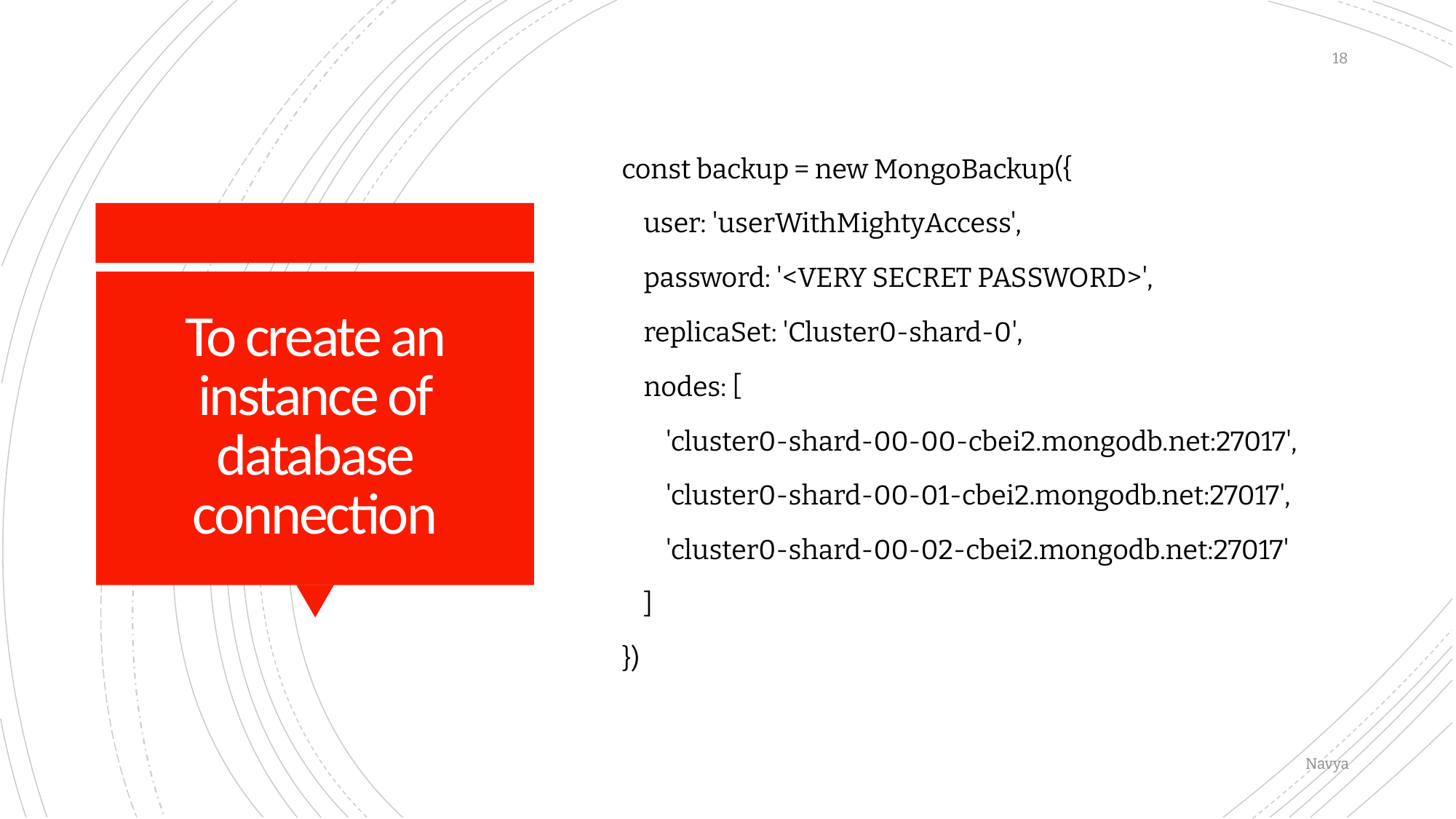

18
const backup = new MongoBackup({
    user: 'userWithMightyAccess',
    password: '<VERY SECRET PASSWORD>',
    replicaSet: 'Cluster0-shard-0',
    nodes: [
        'cluster0-shard-00-00-cbei2.mongodb.net:27017',
        'cluster0-shard-00-01-cbei2.mongodb.net:27017',
        'cluster0-shard-00-02-cbei2.mongodb.net:27017'
    ]
})
# To create an instance of database connection
Navya